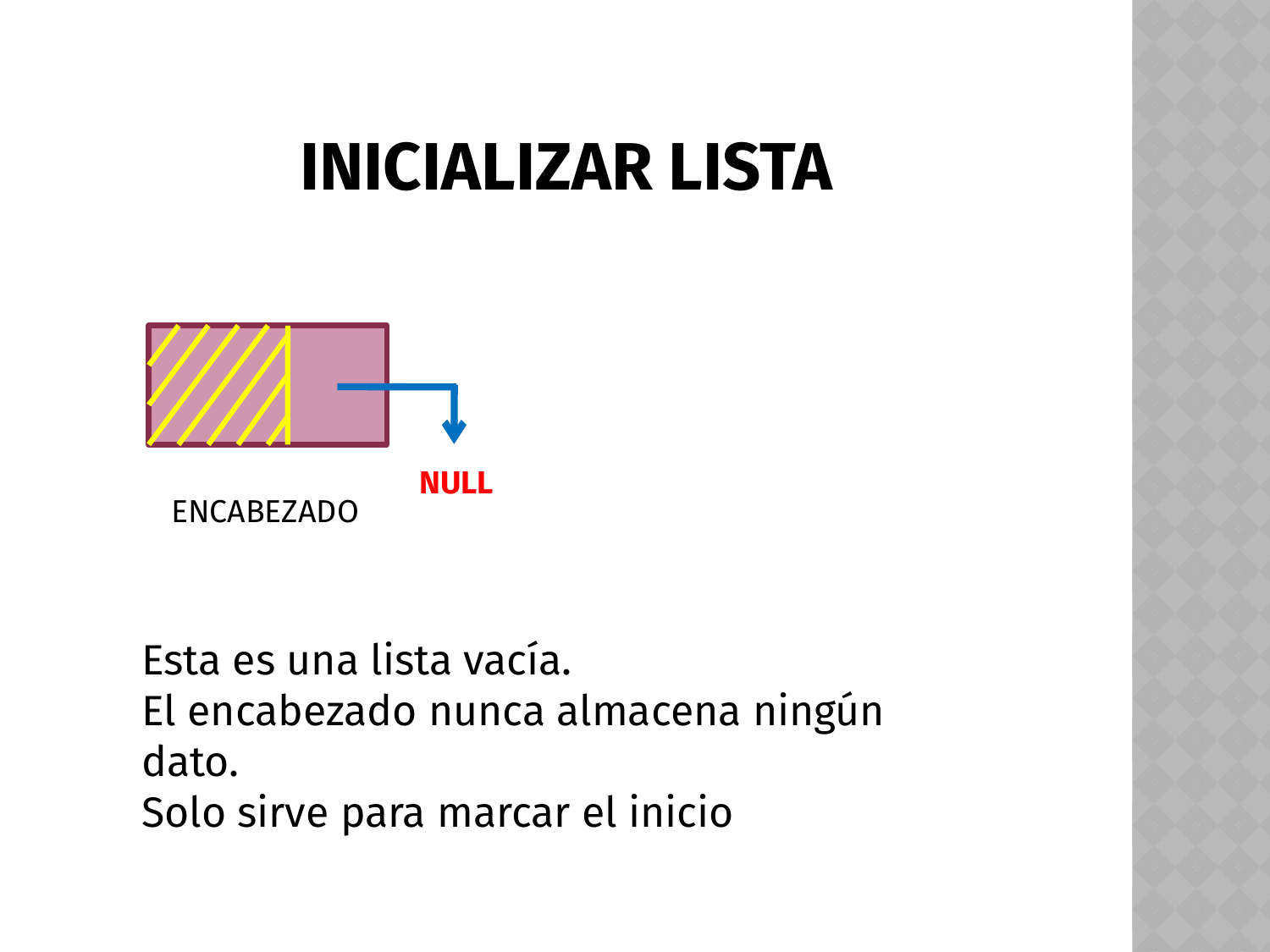

# Inicializar lista

NULL
ENCABEZADO
Esta es una lista vacía.
El encabezado nunca almacena ningún dato.
Solo sirve para marcar el inicio